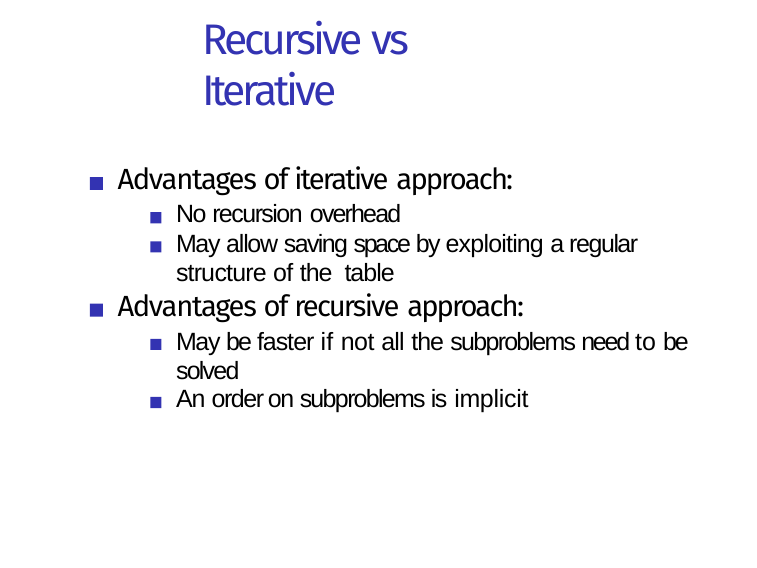

# Recursive vs Iterative
Advantages of iterative approach:
No recursion overhead
May allow saving space by exploiting a regular  structure of the table
Advantages of recursive approach:
May be faster if not all the subproblems need to be  solved
An order on subproblems is implicit